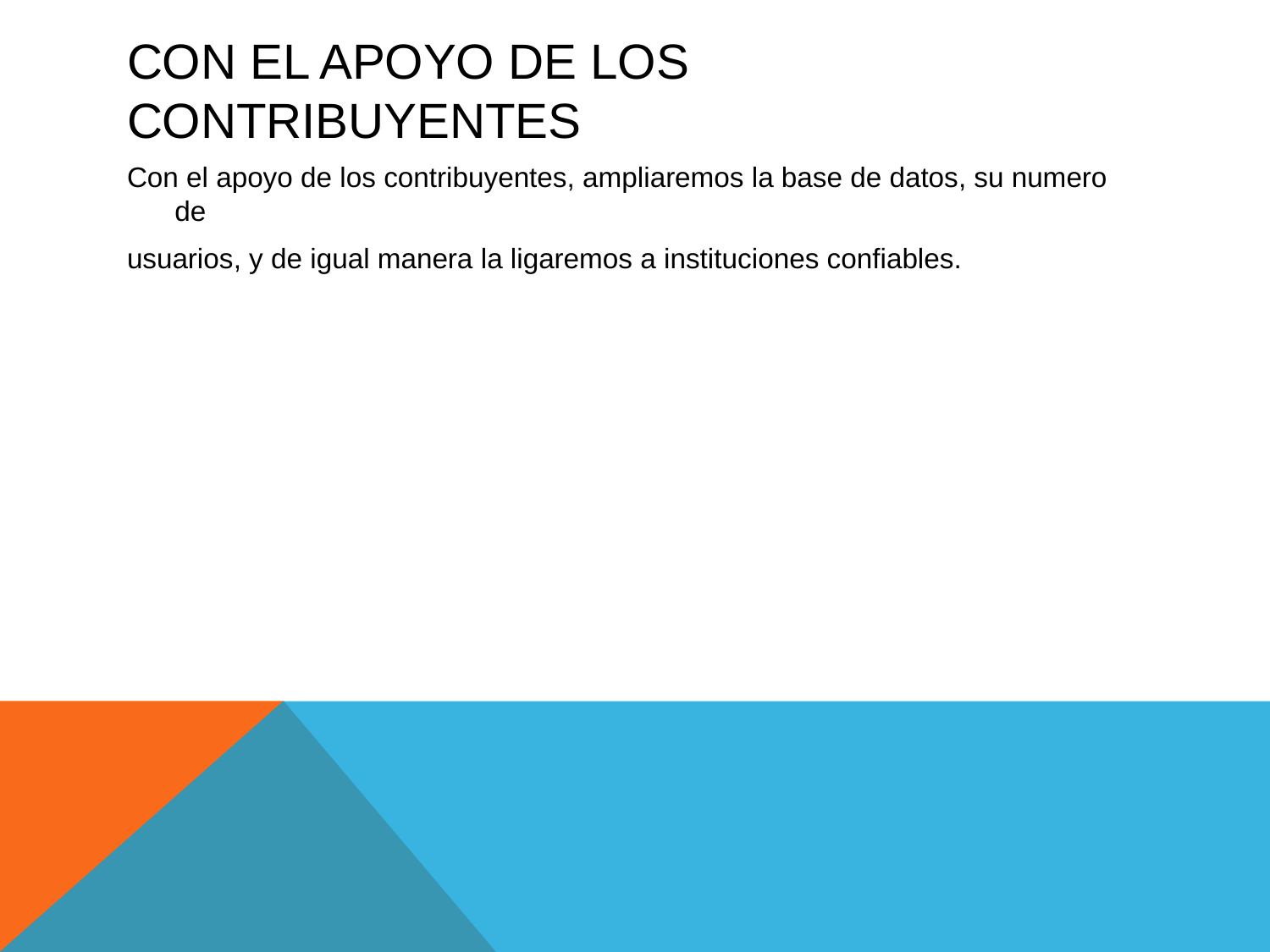

# Con el apoyo de los contribuyentes
Con el apoyo de los contribuyentes, ampliaremos la base de datos, su numero de
usuarios, y de igual manera la ligaremos a instituciones confiables.